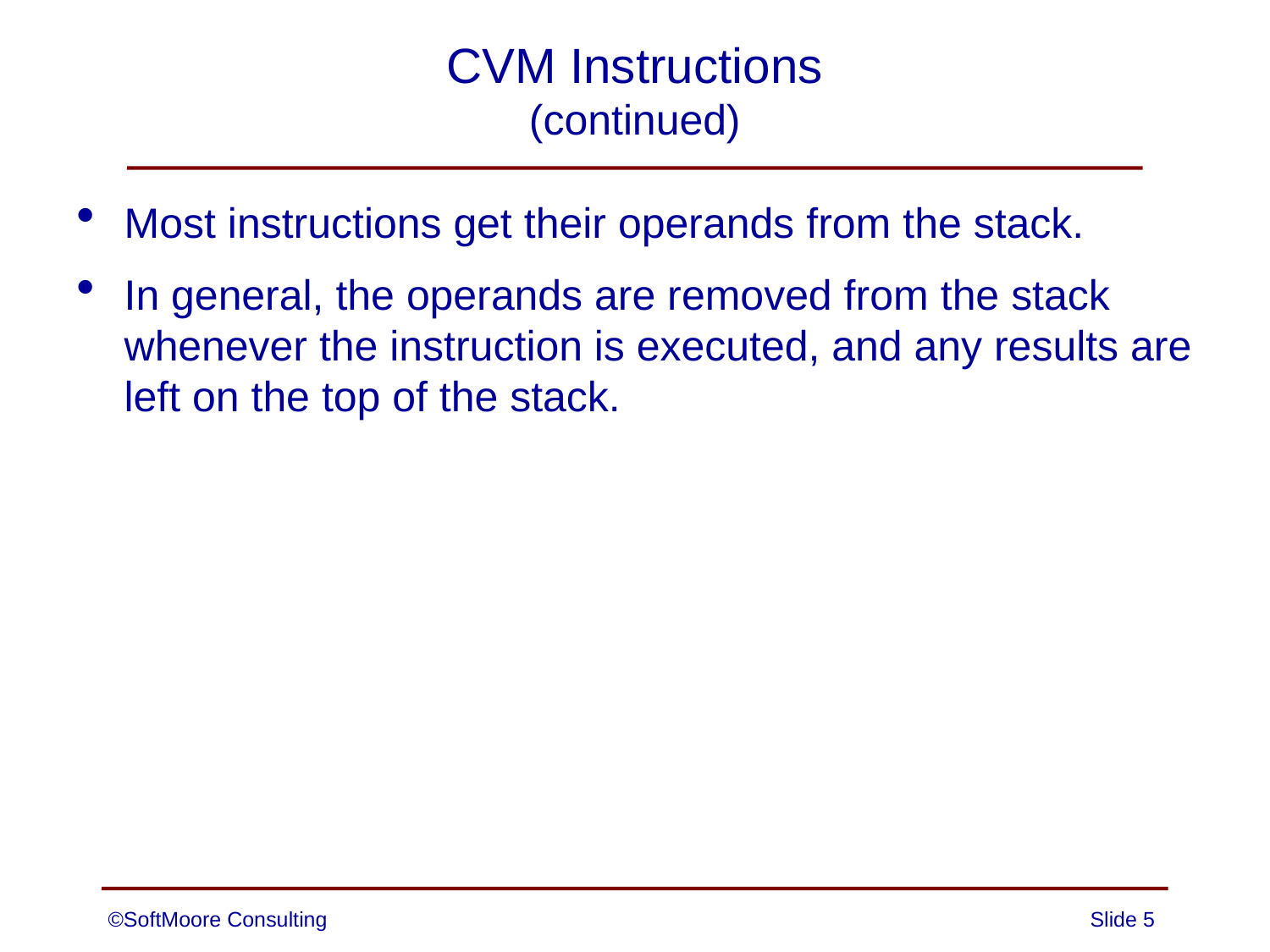

# CVM Instructions (continued)
Most instructions get their operands from the stack.
In general, the operands are removed from the stack whenever the instruction is executed, and any results are left on the top of the stack.
©SoftMoore Consulting
Slide 5